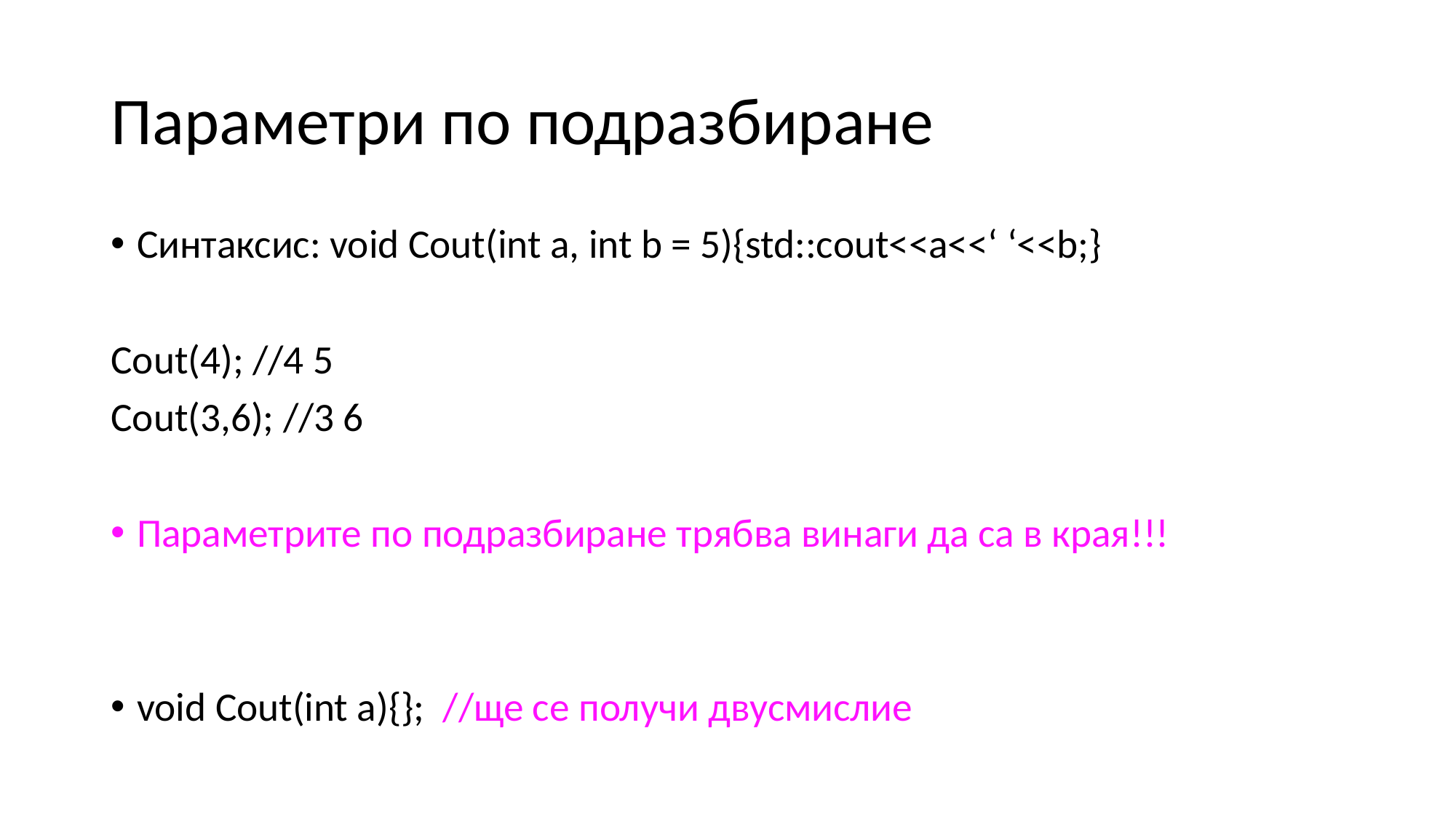

# Параметри по подразбиране
Синтаксис: void Cout(int a, int b = 5){std::cout<<a<<‘ ‘<<b;}

Cout(4); //4 5
Cout(3,6); //3 6

Параметрите по подразбиране трябва винаги да са в края!!!

void Cout(int a){};  //ще се получи двусмислие